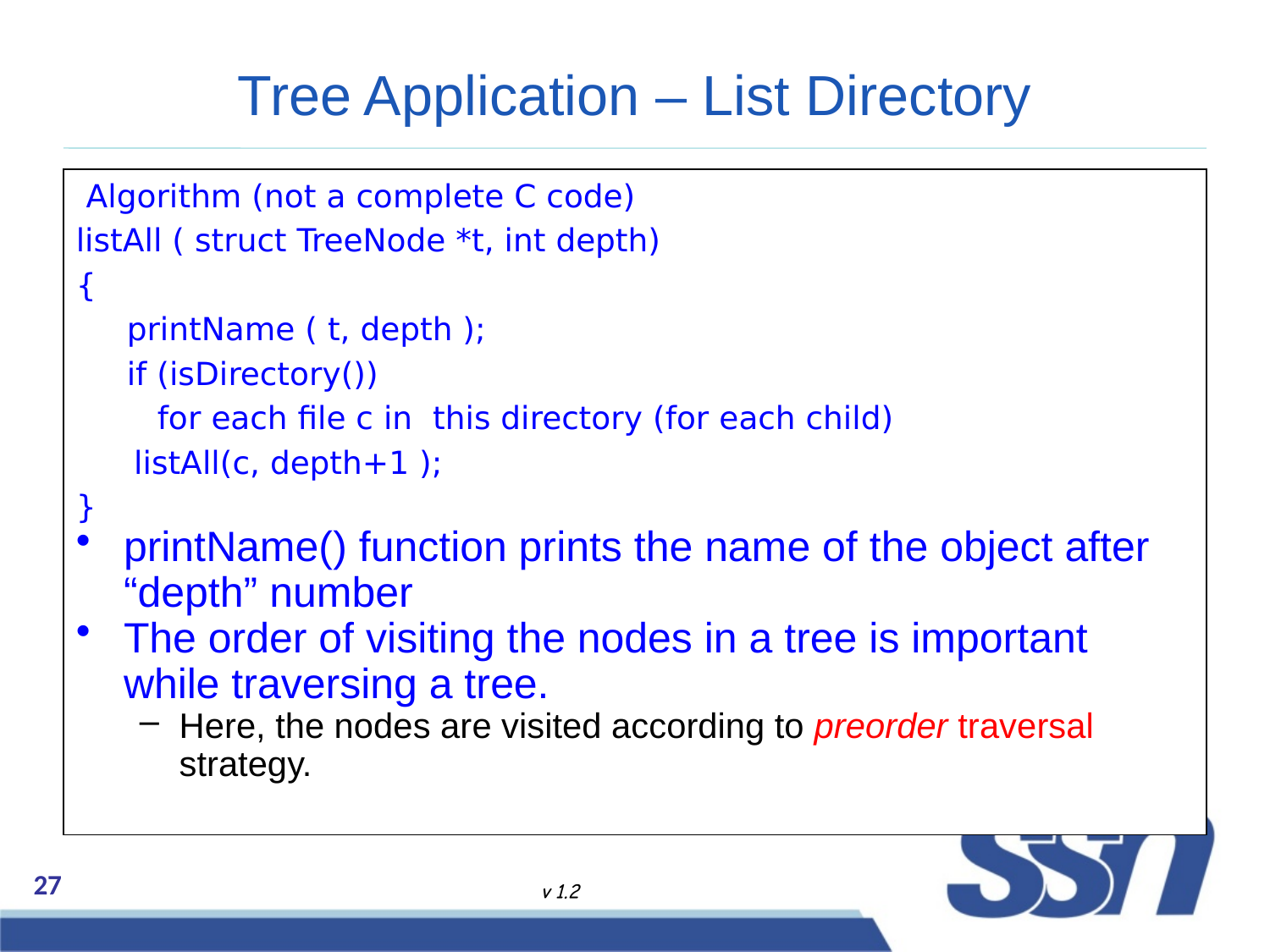

# Tree Application – List Directory
 Algorithm (not a complete C code)
listAll ( struct TreeNode *t, int depth)
{
     printName ( t, depth );
     if (isDirectory())
        for each file c in  this directory (for each child)
	 listAll(c, depth+1 );
}
printName() function prints the name of the object after “depth” number
The order of visiting the nodes in a tree is important while traversing a tree.
Here, the nodes are visited according to preorder traversal strategy.